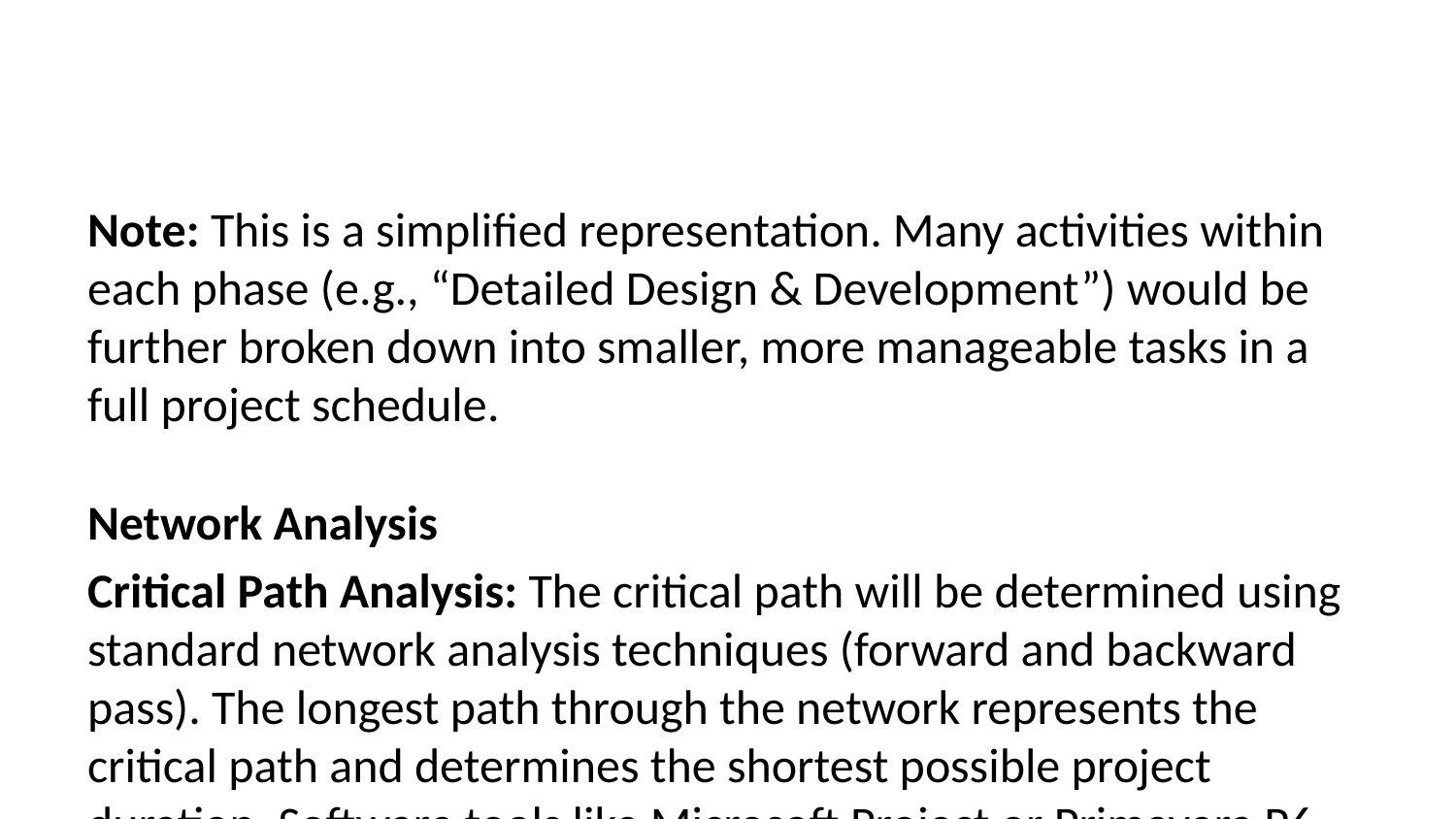

Note: This is a simplified representation. Many activities within each phase (e.g., “Detailed Design & Development”) would be further broken down into smaller, more manageable tasks in a full project schedule.
Network Analysis
Critical Path Analysis: The critical path will be determined using standard network analysis techniques (forward and backward pass). The longest path through the network represents the critical path and determines the shortest possible project duration. Software tools like Microsoft Project or Primavera P6 are typically used for this analysis.
Float Analysis: Float (slack) will be calculated for each activity to identify potential schedule flexibility. This analysis will help in resource allocation and risk management.
Network Diagram Representation
Due to the complexity of a full PDM network diagram for this project, a visual representation is not included in this document. A visual diagram would be created using project management software. The table above provides the necessary information to create the diagram.
Schedule Optimization
Techniques like schedule compression (fast-tracking and crashing) and resource leveling will be considered to optimize the schedule, taking into account resource constraints and budget limitations. A schedule baseline will be established upon approval, and a change control process will be implemented to manage schedule modifications.
This Schedule Network Diagram provides a high-level overview. A more detailed schedule will be developed during the detailed planning phase, incorporating more granular tasks, dependencies, and resource assignments. Regular monitoring and control activities will ensure the project stays on track.